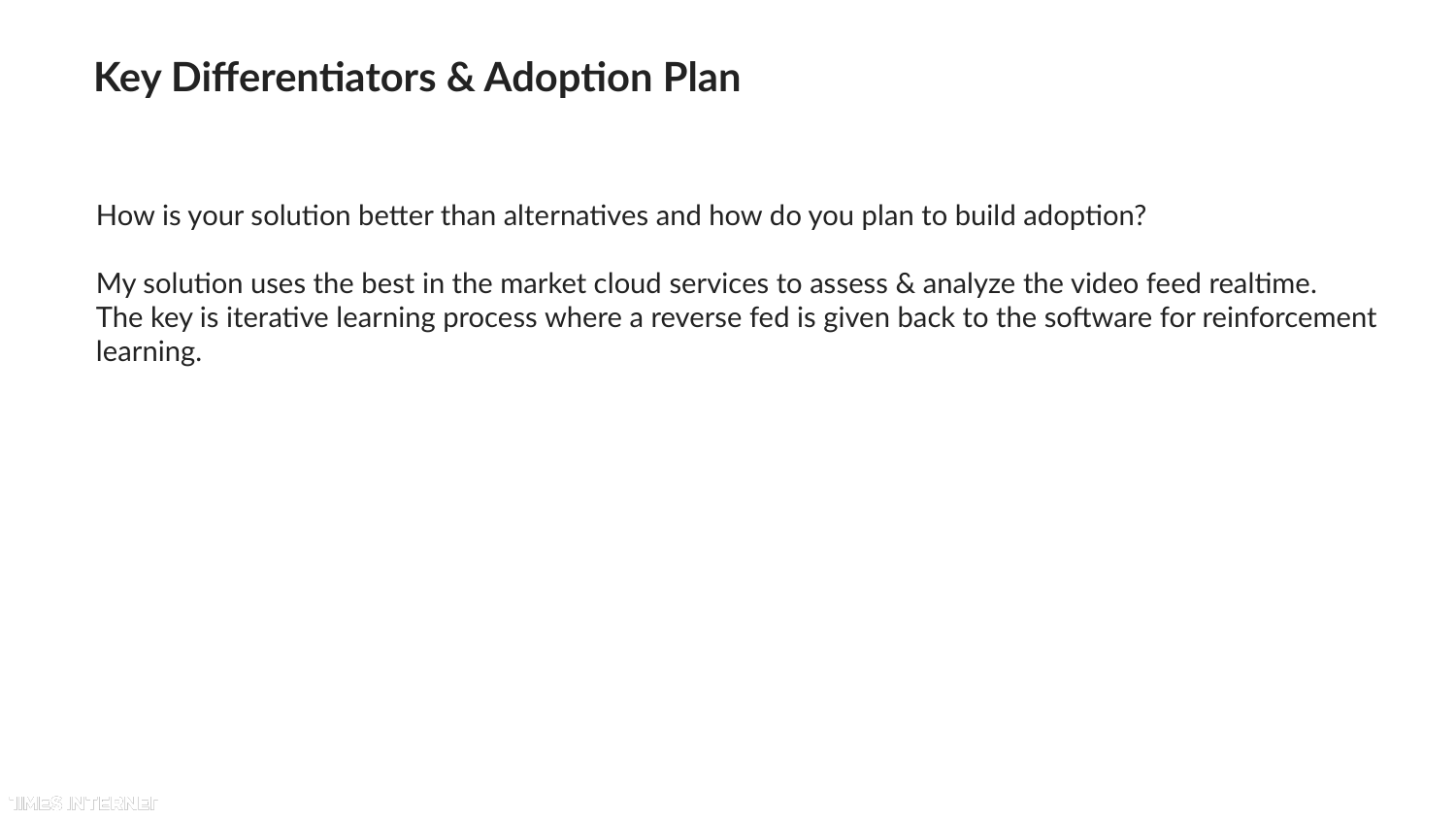

# Key Differentiators & Adoption Plan
How is your solution better than alternatives and how do you plan to build adoption?

My solution uses the best in the market cloud services to assess & analyze the video feed realtime.
The key is iterative learning process where a reverse fed is given back to the software for reinforcement learning.